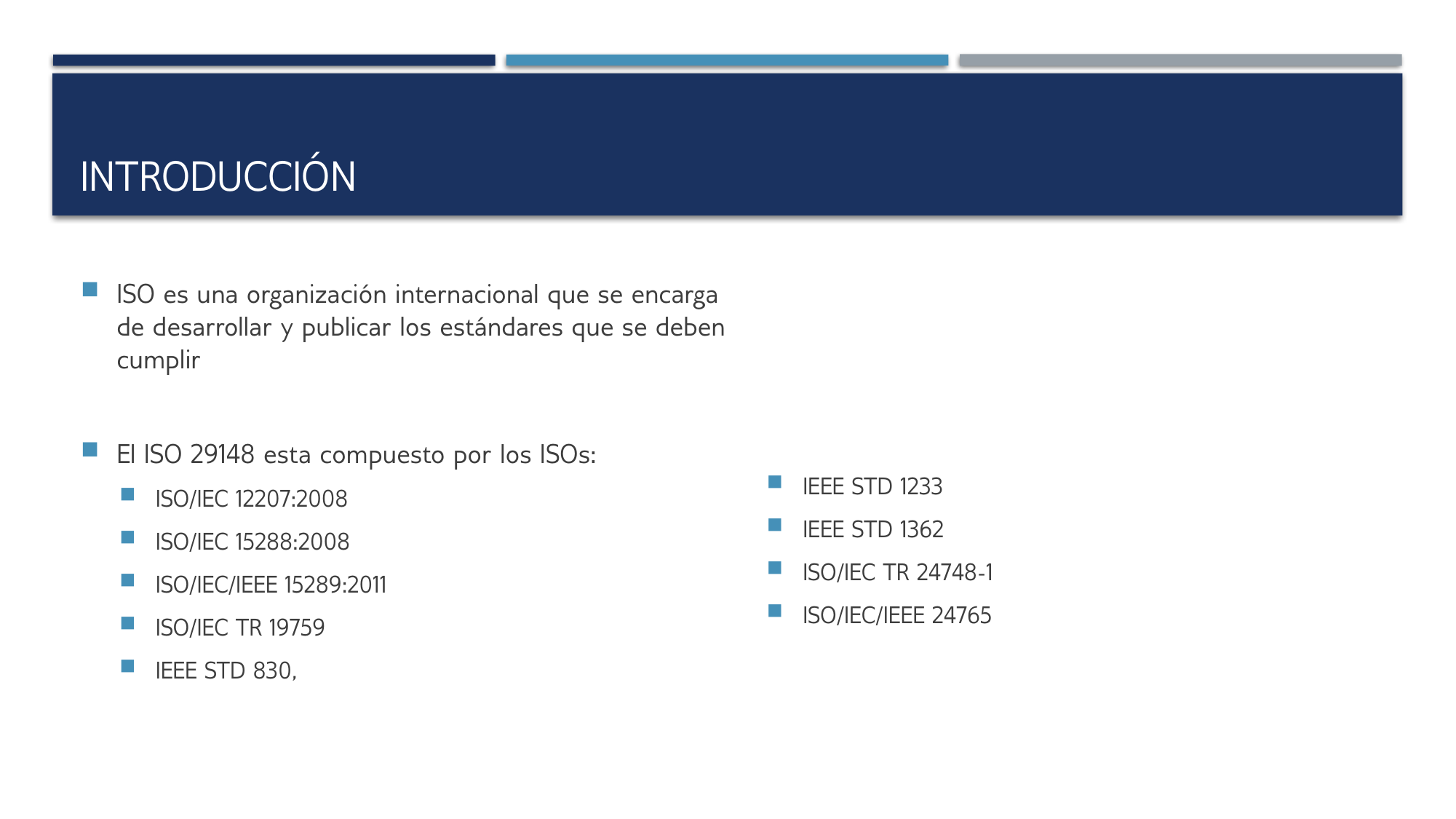

# Introducción
ISO es una organización internacional que se encarga de desarrollar y publicar los estándares que se deben cumplir

El ISO 29148 esta compuesto por los ISOs:
ISO/IEC 12207:2008
ISO/IEC 15288:2008
ISO/IEC/IEEE 15289:2011
ISO/IEC TR 19759
IEEE STD 830,

IEEE STD 1233
IEEE STD 1362
ISO/IEC TR 24748-1
ISO/IEC/IEEE 24765